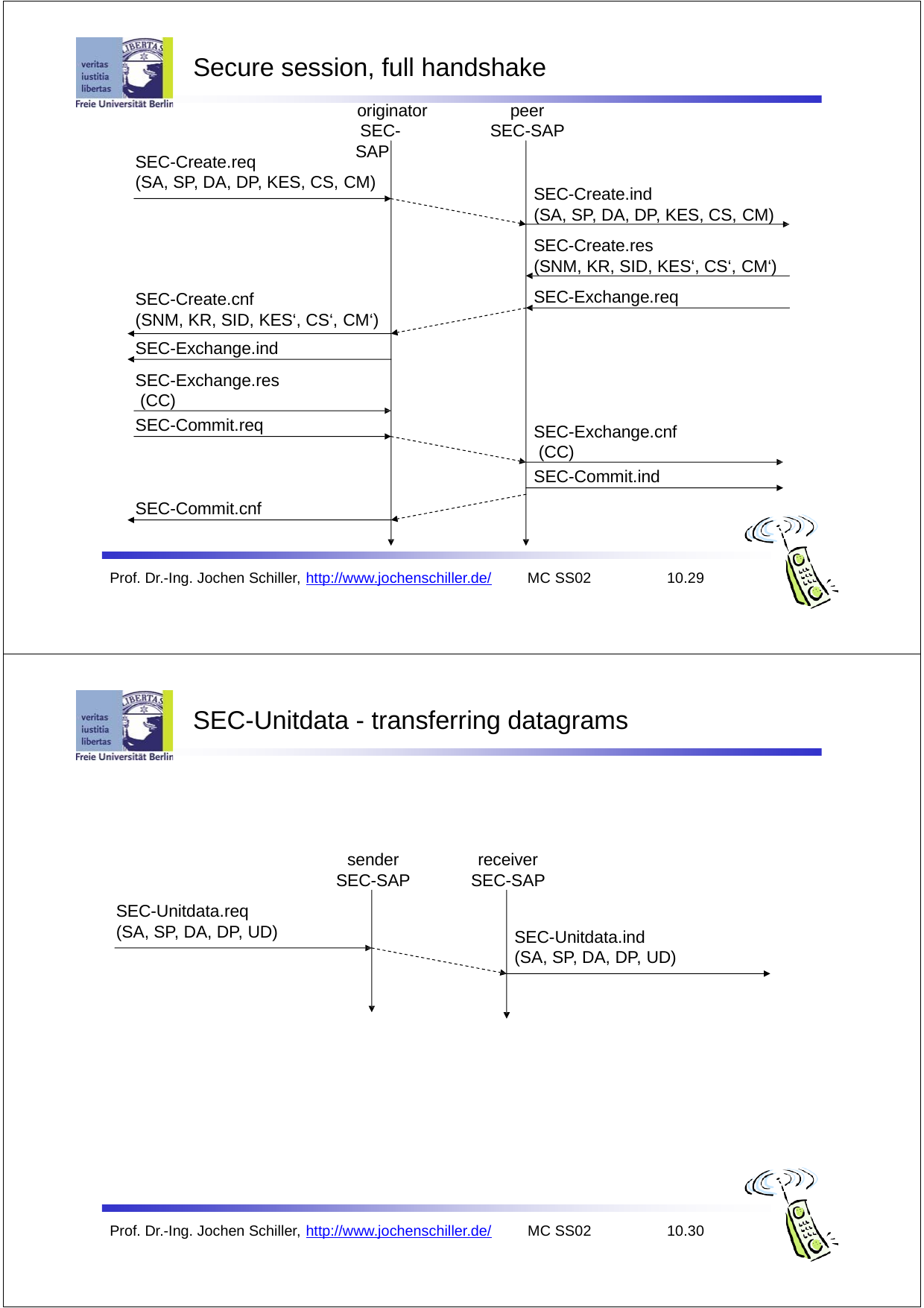

Secure session, full handshake

originator  SEC-SAP
peer  SEC-SAP

SEC-Create.req
(SA, SP, DA, DP, KES, CS, CM)
SEC-Create.ind
(SA, SP, DA, DP, KES, CS, CM)
SEC-Create.res
(SNM, KR, SID, KES‘, CS‘, CM‘)
SEC-Exchange.req

SEC-Create.cnf
(SNM, KR, SID, KES‘, CS‘, CM‘)
SEC-Exchange.ind
SEC-Exchange.res  (CC)
SEC-Commit.req

SEC-Exchange.cnf  (CC)
SEC-Commit.ind

SEC-Commit.cnf

Prof. Dr.-Ing. Jochen Schiller, http://www.jochenschiller.de/
MC SS02
10.29

SEC-Unitdata - transferring datagrams

sender  SEC-SAP
receiver  SEC-SAP

SEC-Unitdata.req  (SA, SP, DA, DP, UD)
SEC-Unitdata.ind  (SA, SP, DA, DP, UD)

Prof. Dr.-Ing. Jochen Schiller, http://www.jochenschiller.de/
MC SS02
10.30